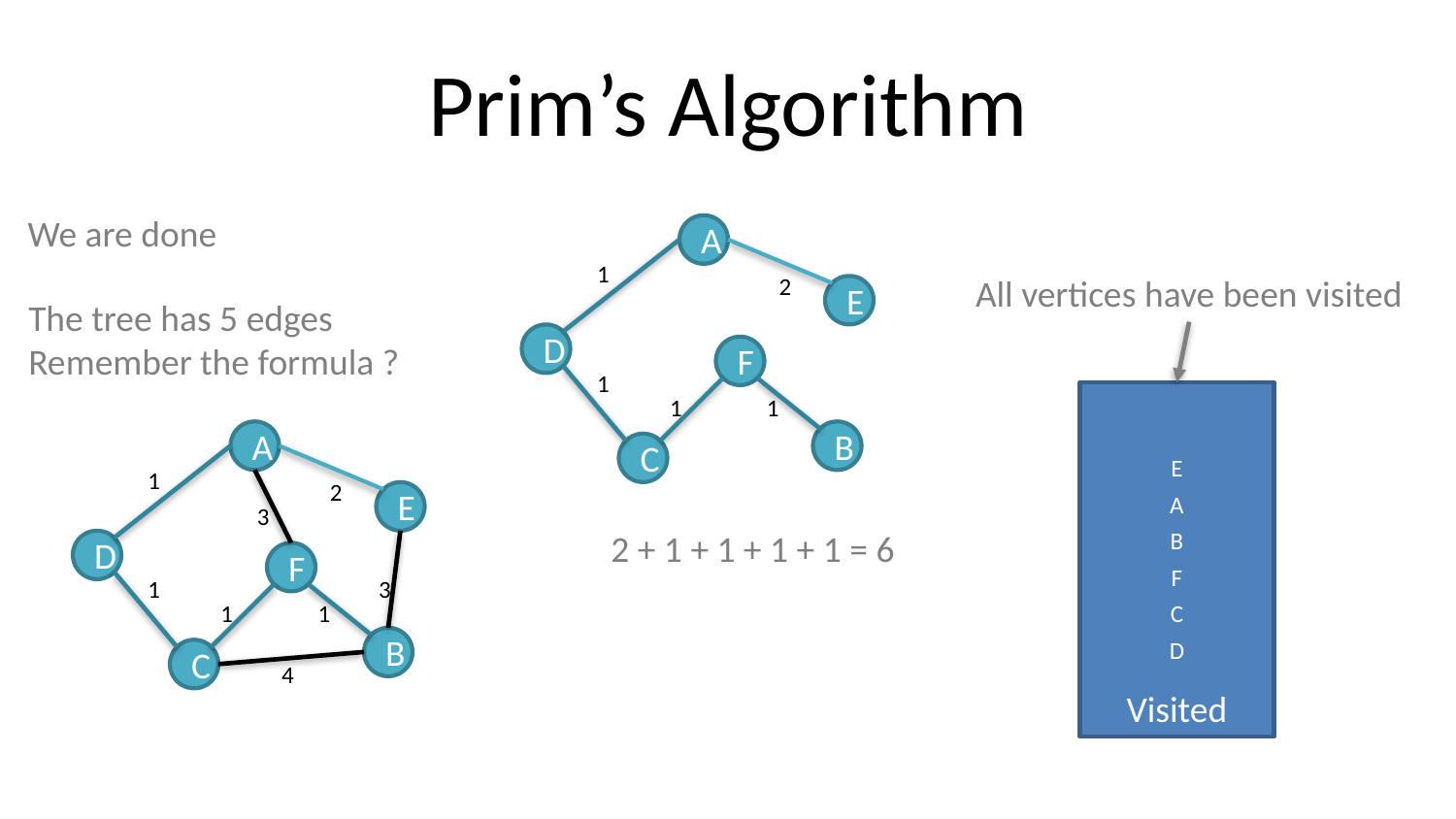

# Prim’s Algorithm
We are done
A
1
2
All vertices have been visited
E
The tree has 5 edges
Remember the formula ?
D
F
1
Visited
1
1
A
B
C
E
1
2
E
A
3
2 + 1 + 1 + 1 + 1 = 6
B
D
F
F
1
3
1
1
C
B
D
C
4